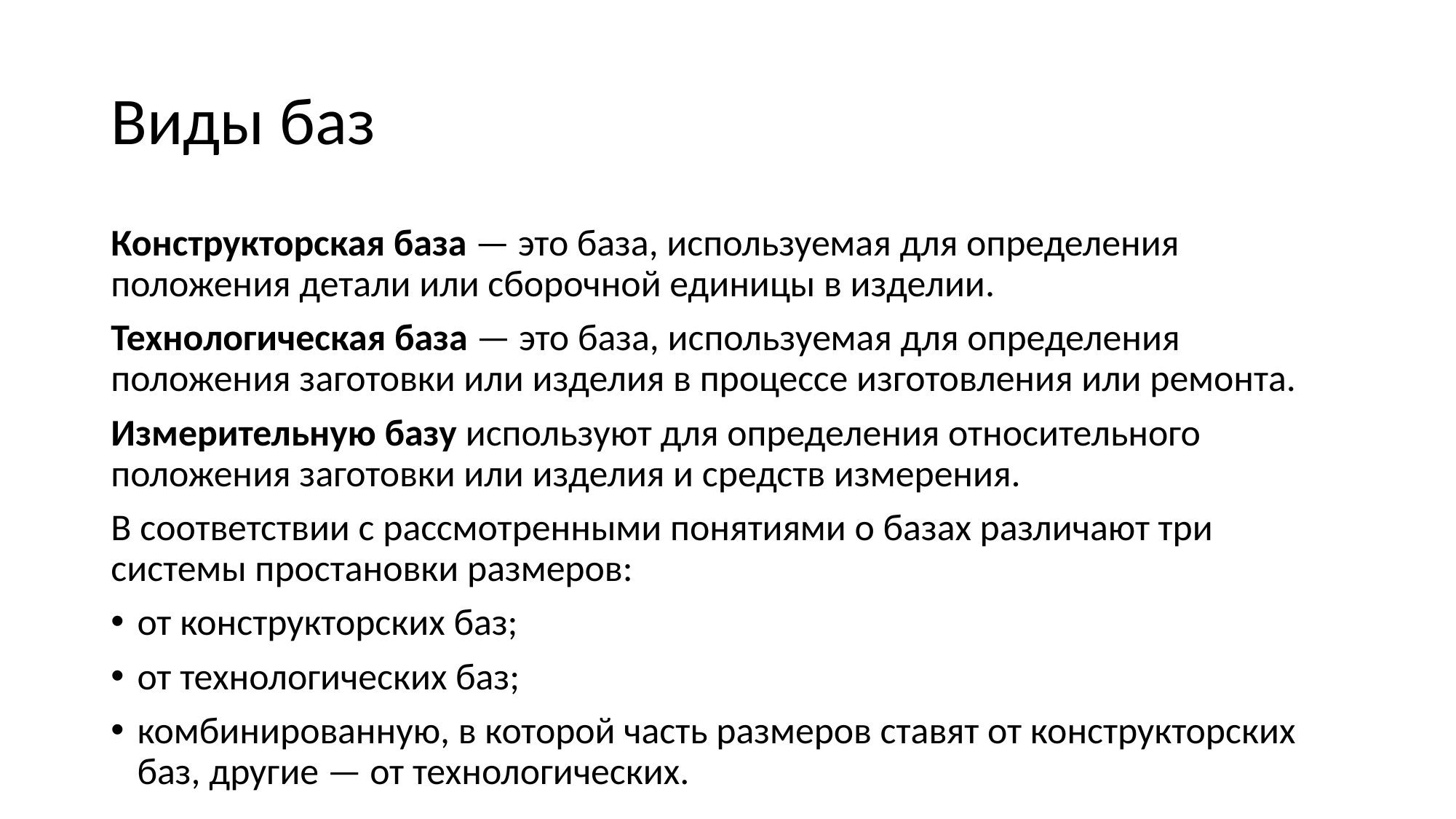

# Виды баз
Конструкторская база — это база, используемая для определения положения детали или сборочной единицы в изделии.
Технологическая база — это база, используемая для определения положения заготовки или изделия в процессе изготовления или ремонта.
Измерительную базу используют для определения относительного положения заготовки или изделия и средств измерения.
В соответствии с рассмотренными понятиями о базах различают три системы простановки размеров:
от конструкторских баз;
от технологических баз;
комбинированную, в которой часть размеров ставят от конструкторских баз, другие — от технологических.